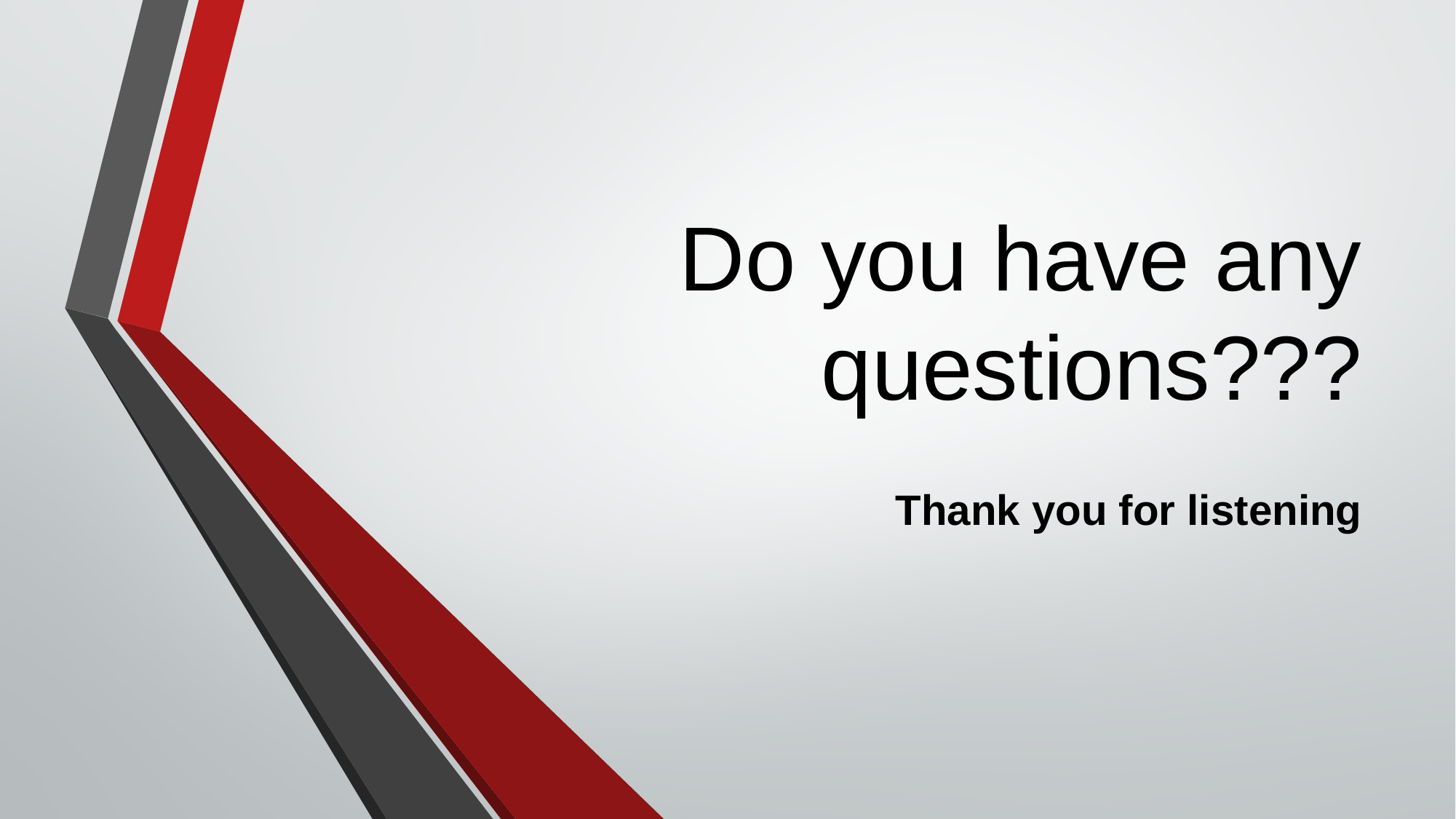

# Do you have any questions???
Thank you for listening